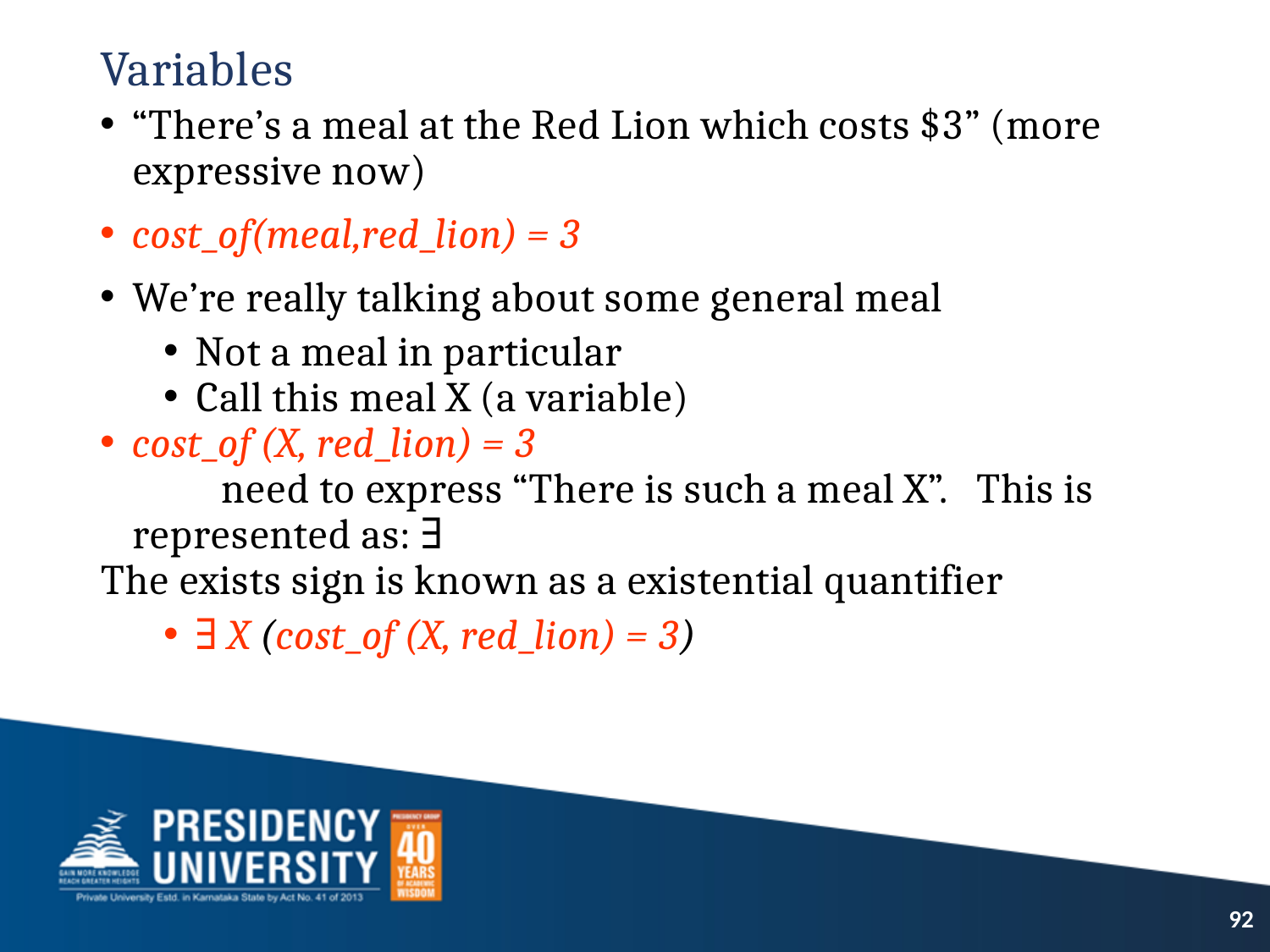

# Variables
“There’s a meal at the Red Lion which costs $3” (more expressive now)
cost_of(meal,red_lion) = 3
We’re really talking about some general meal
Not a meal in particular
Call this meal X (a variable)
cost_of (X, red_lion) = 3
             need to express “There is such a meal X”.   This is represented as: ∃
The exists sign is known as a existential quantifier
∃ X (cost_of (X, red_lion) = 3)

92